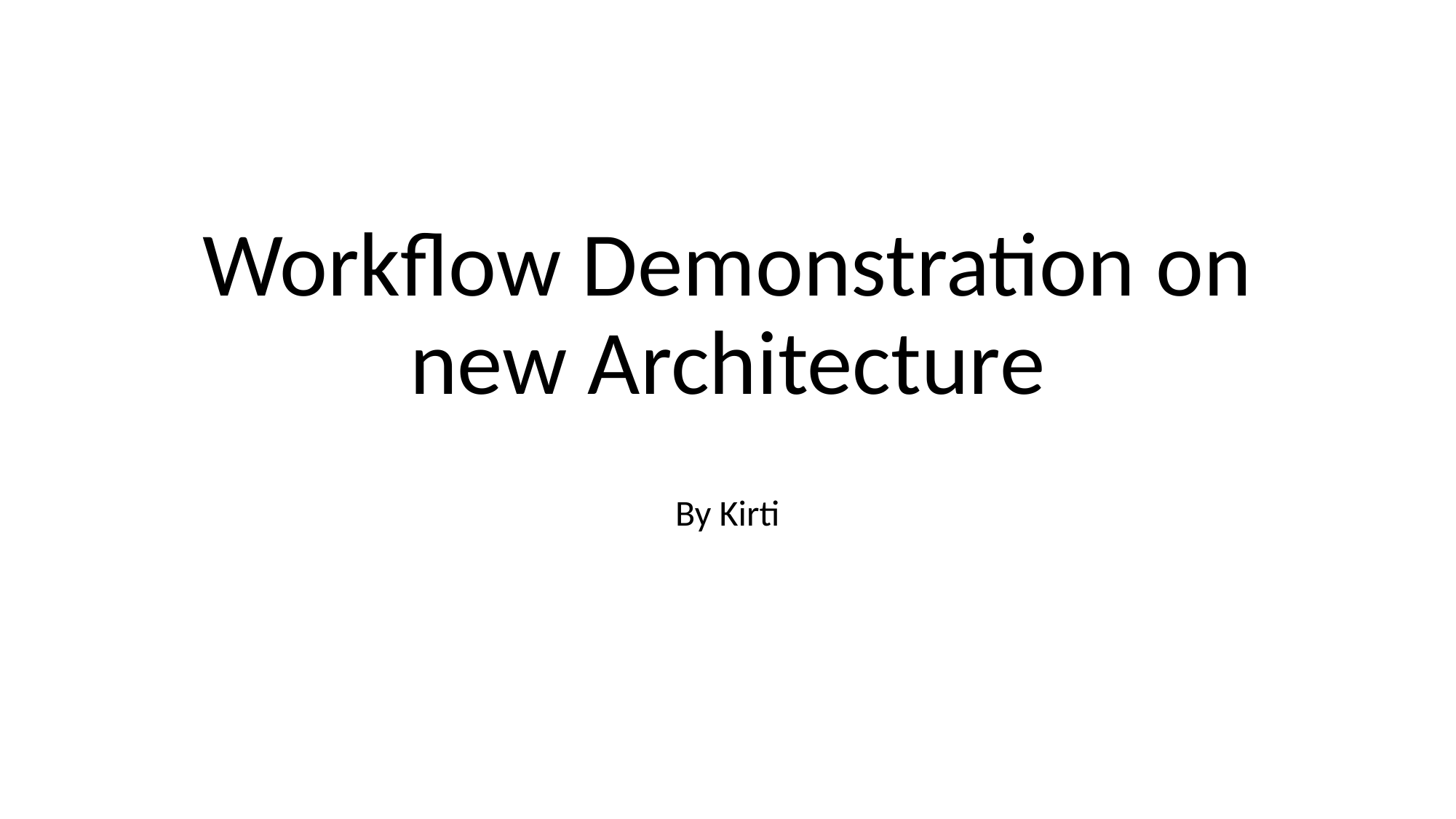

# Workflow Demonstration on new Architecture

By Kirti